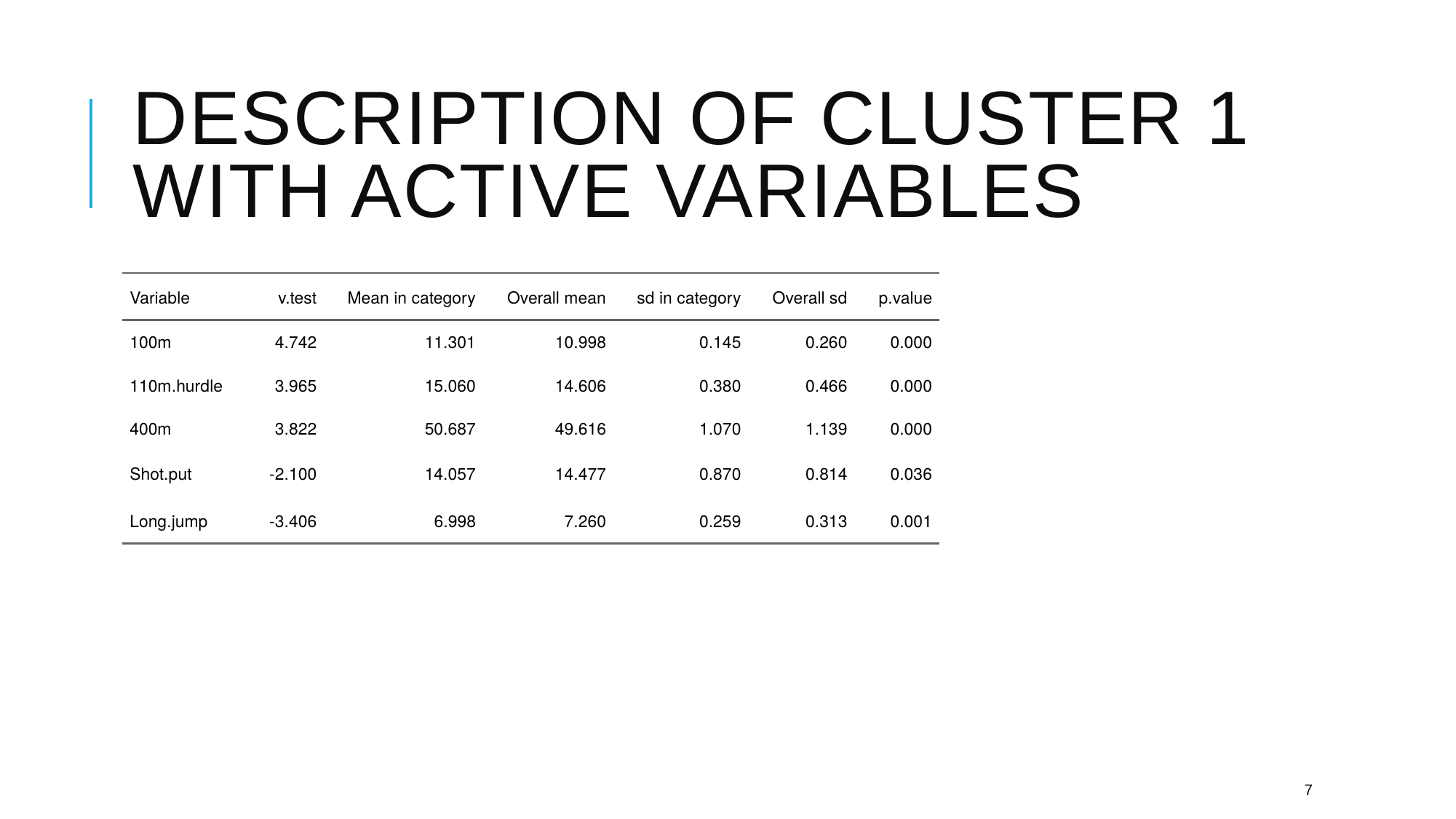

# Description of Cluster 1 with Active Variables
| Variable | v.test | Mean in category | Overall mean | sd in category | Overall sd | p.value |
| --- | --- | --- | --- | --- | --- | --- |
| 100m | 4.742 | 11.301 | 10.998 | 0.145 | 0.260 | 0.000 |
| 110m.hurdle | 3.965 | 15.060 | 14.606 | 0.380 | 0.466 | 0.000 |
| 400m | 3.822 | 50.687 | 49.616 | 1.070 | 1.139 | 0.000 |
| Shot.put | -2.100 | 14.057 | 14.477 | 0.870 | 0.814 | 0.036 |
| Long.jump | -3.406 | 6.998 | 7.260 | 0.259 | 0.313 | 0.001 |
7